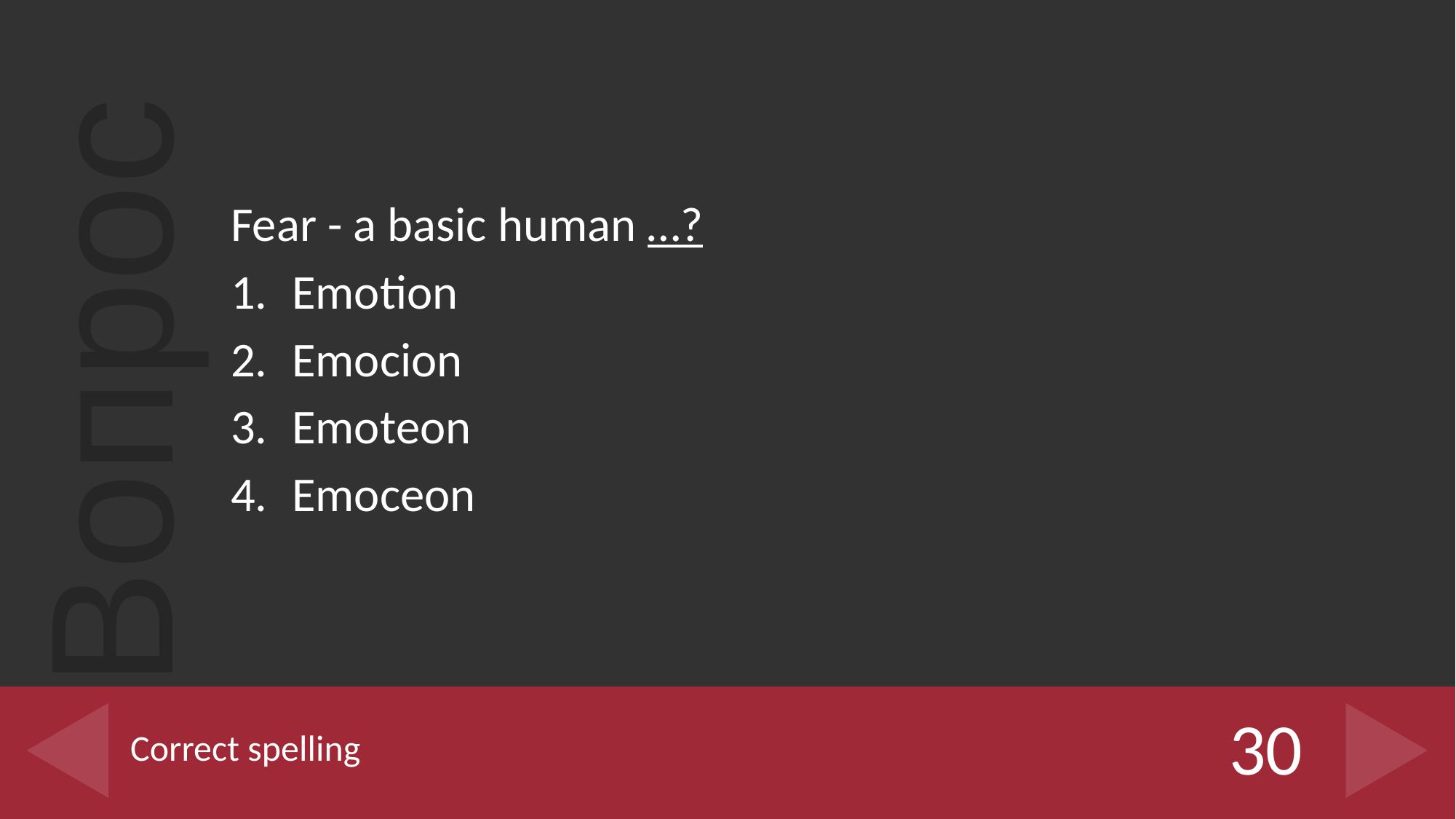

Fear - a basic human …?
Emotion
Emocion
Emoteon
Emoceon
# Correct spelling
30